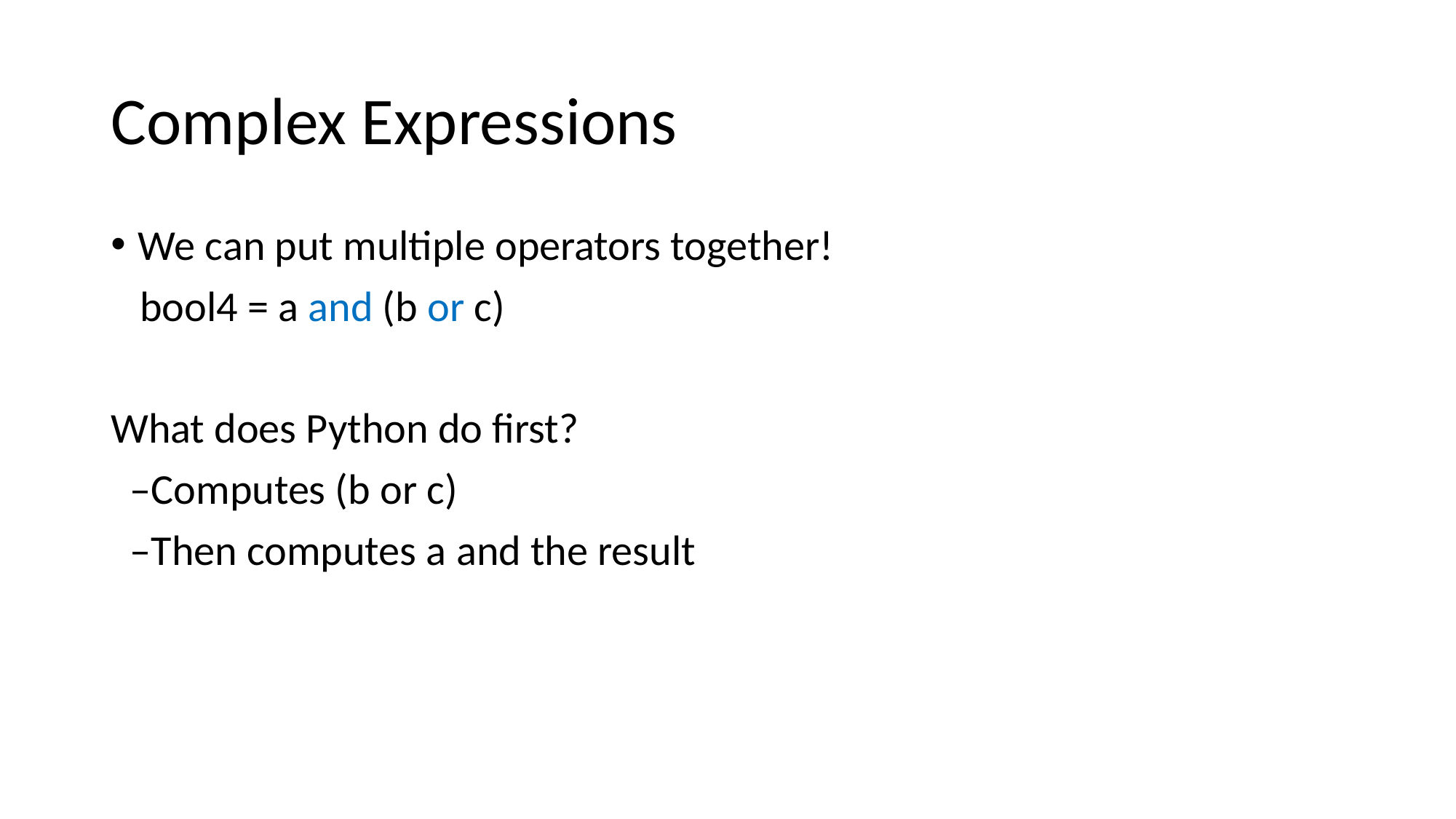

# Complex Expressions
We can put multiple operators together!
   bool4 = a and (b or c)

What does Python do first?
  –Computes (b or c)
  –Then computes a and the result